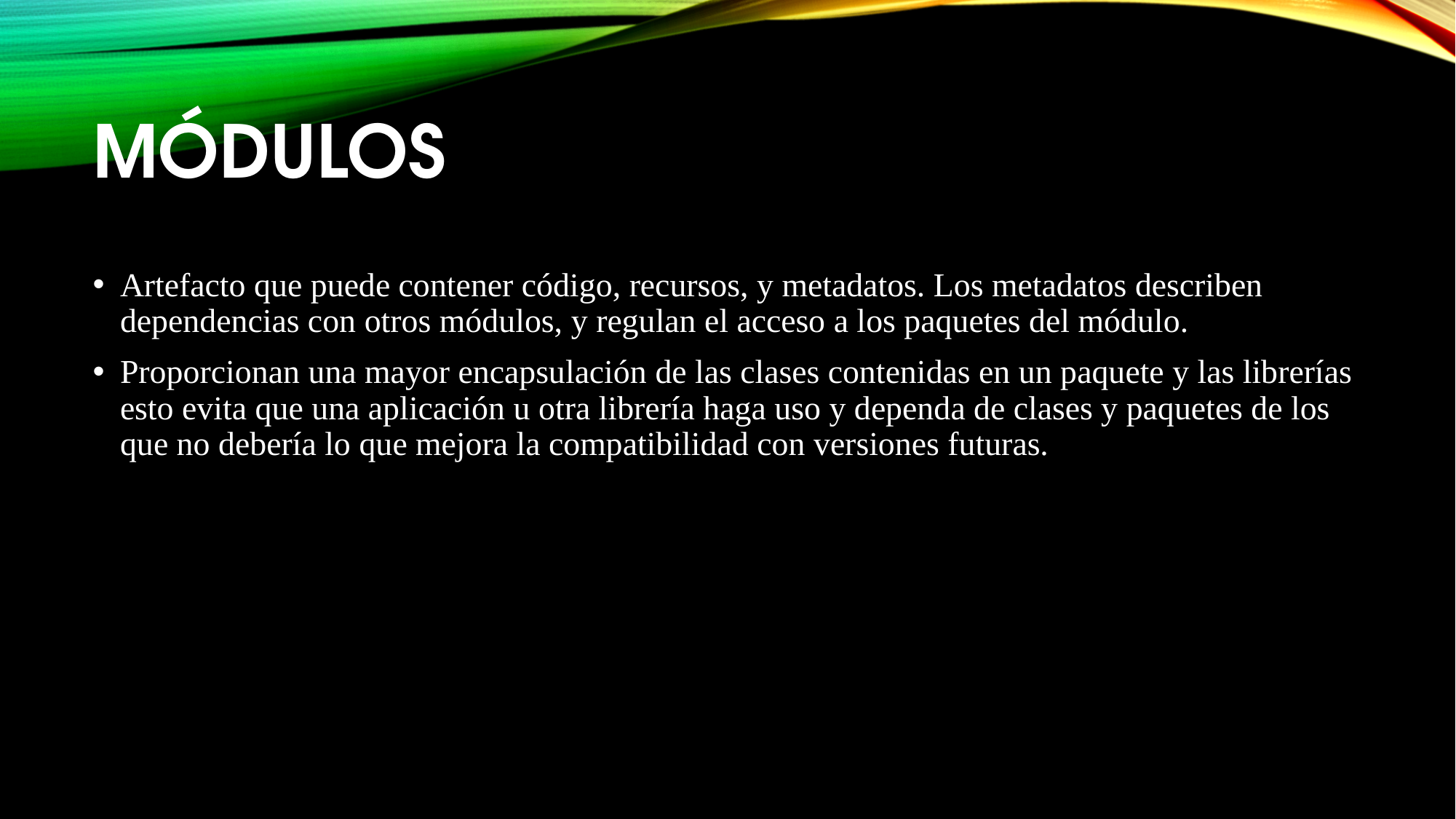

# Módulos
Artefacto que puede contener código, recursos, y metadatos. Los metadatos describen dependencias con otros módulos, y regulan el acceso a los paquetes del módulo.
Proporcionan una mayor encapsulación de las clases contenidas en un paquete y las librerías esto evita que una aplicación u otra librería haga uso y dependa de clases y paquetes de los que no debería lo que mejora la compatibilidad con versiones futuras.